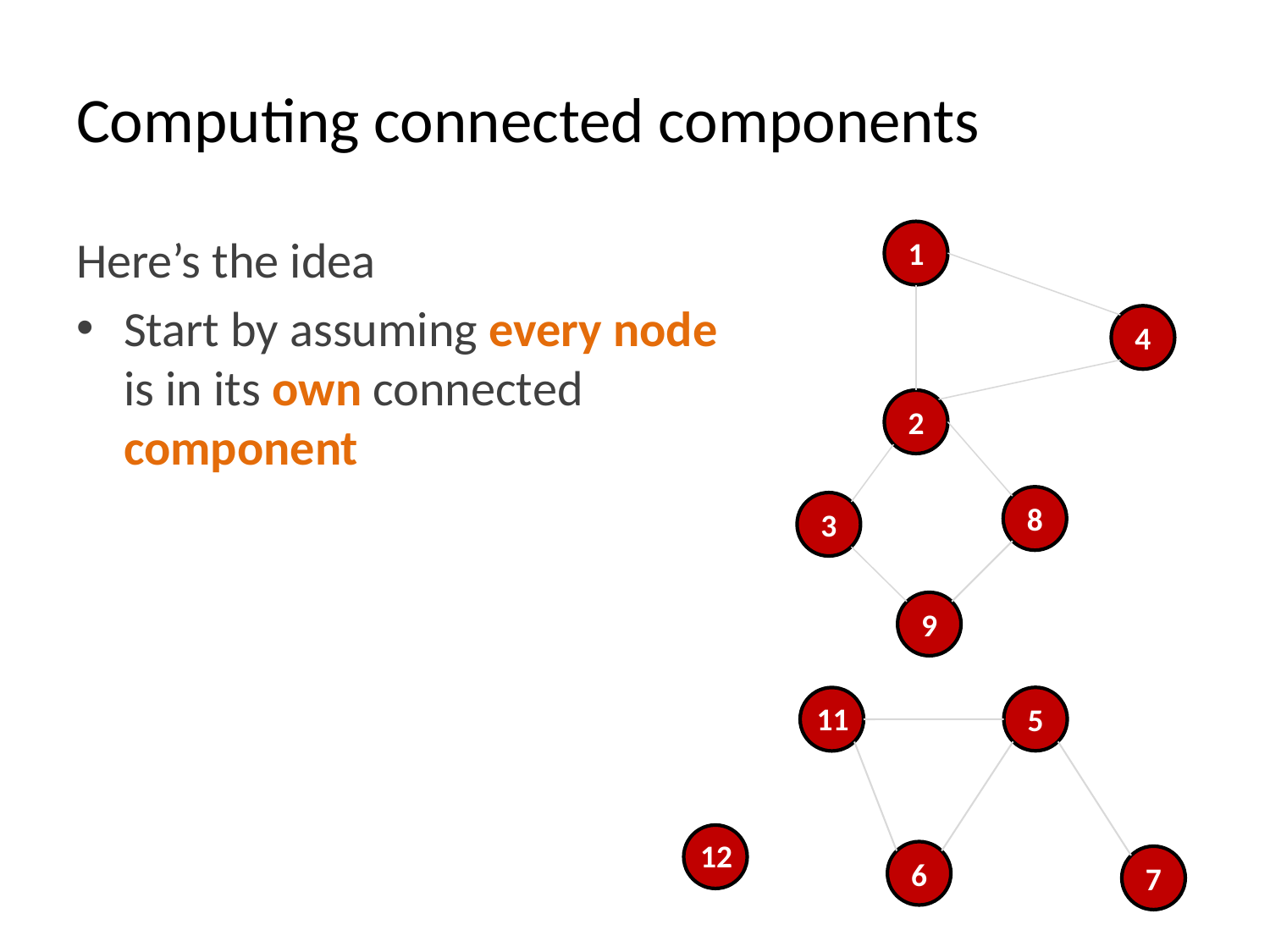

# Computing connected components
1
Here’s the idea
Start by assuming every node is in its own connected component
4
2
8
3
9
5

11

12
6
7